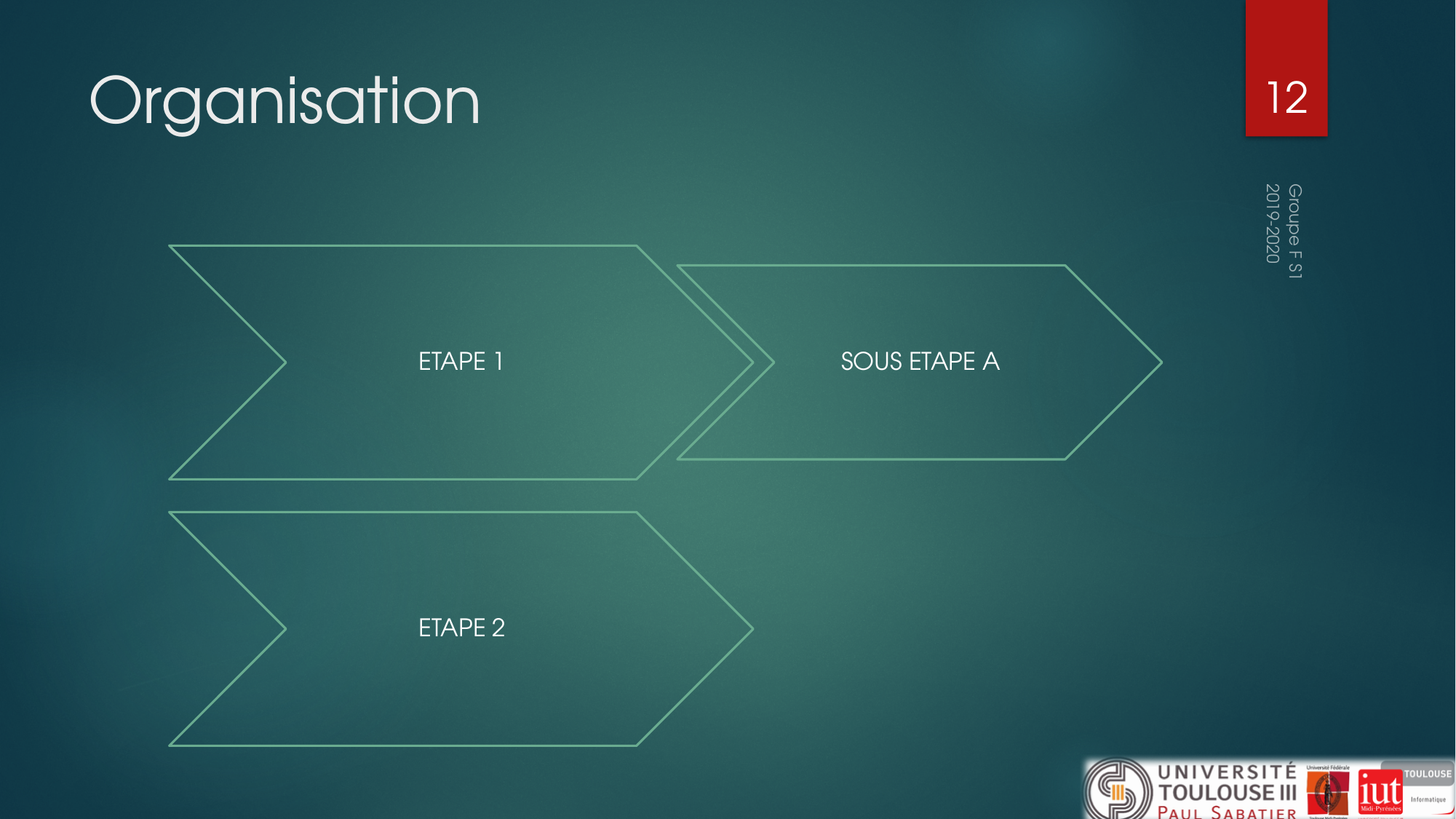

12
# Organisation
2019-2020
ETAPE 1
SOUS ETAPE A
ETAPE 2
Groupe F S1